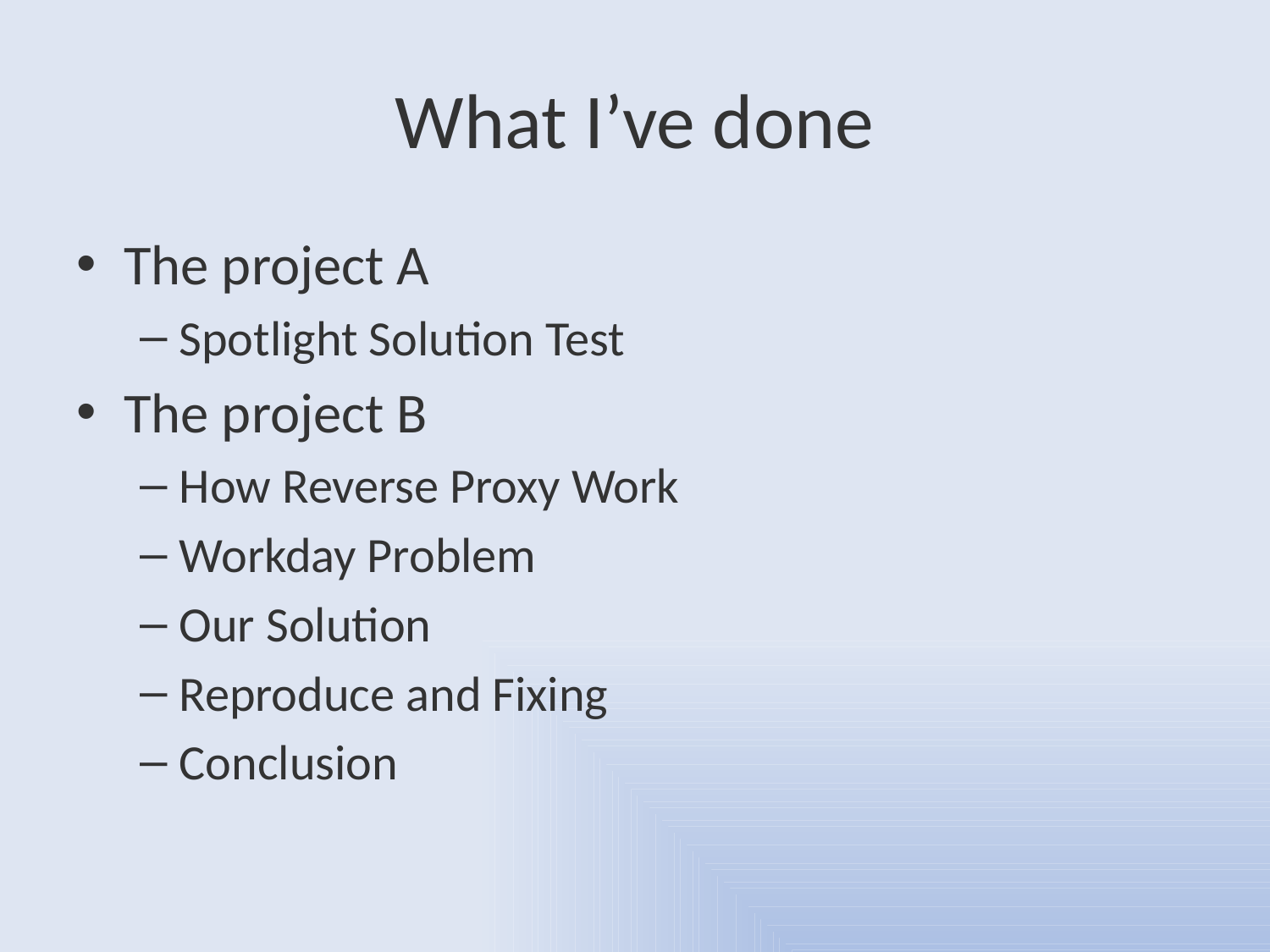

# What I’ve done
The project A
Spotlight Solution Test
The project B
How Reverse Proxy Work
Workday Problem
Our Solution
Reproduce and Fixing
Conclusion